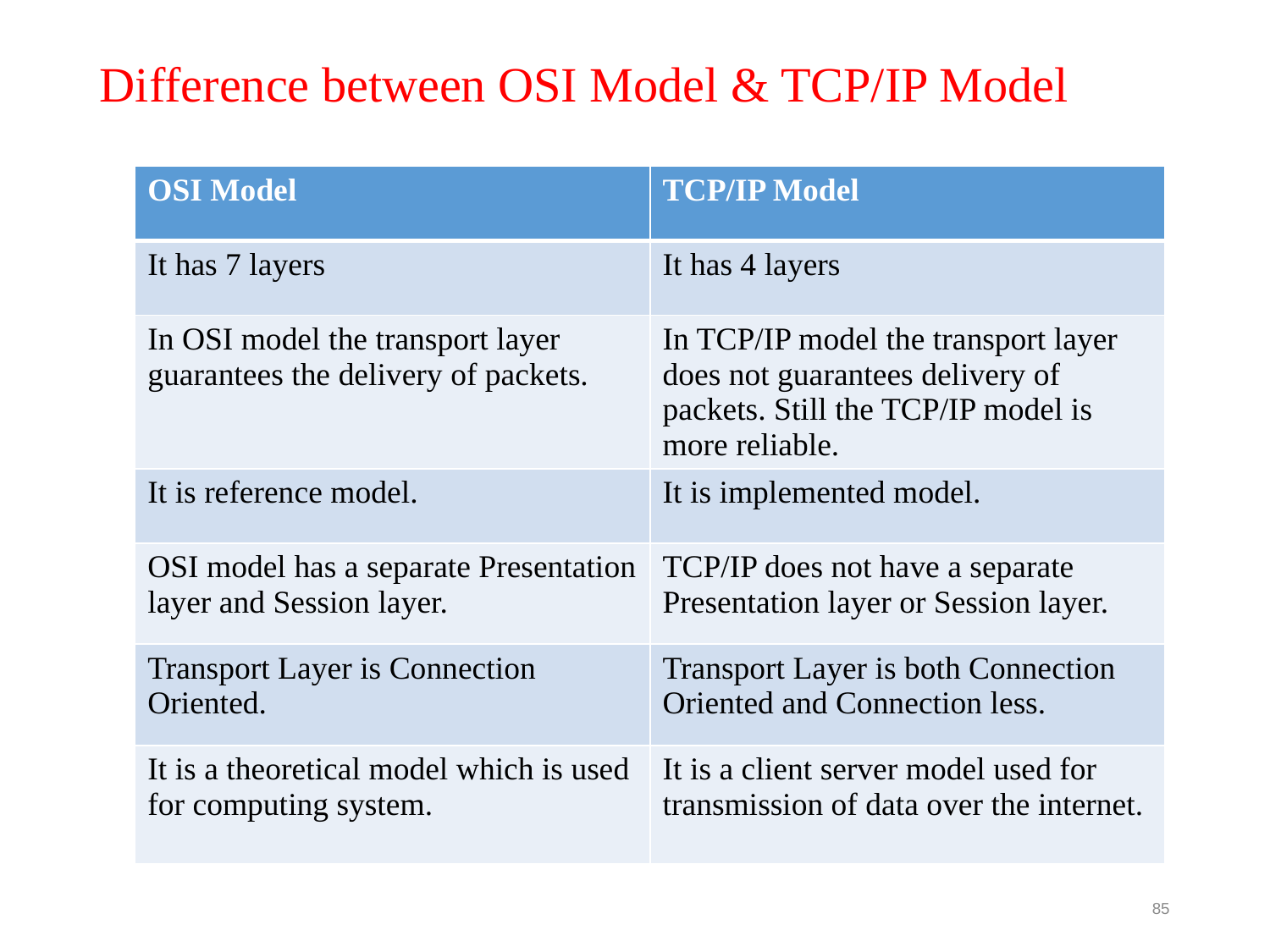

Difference between OSI Model & TCP/IP Model
| OSI Model | TCP/IP Model |
| --- | --- |
| It has 7 layers | It has 4 layers |
| In OSI model the transport layer guarantees the delivery of packets. | In TCP/IP model the transport layer does not guarantees delivery of packets. Still the TCP/IP model is more reliable. |
| It is reference model. | It is implemented model. |
| OSI model has a separate Presentation layer and Session layer. | TCP/IP does not have a separate Presentation layer or Session layer. |
| Transport Layer is Connection Oriented. | Transport Layer is both Connection Oriented and Connection less. |
| It is a theoretical model which is used for computing system. | It is a client server model used for transmission of data over the internet. |

85